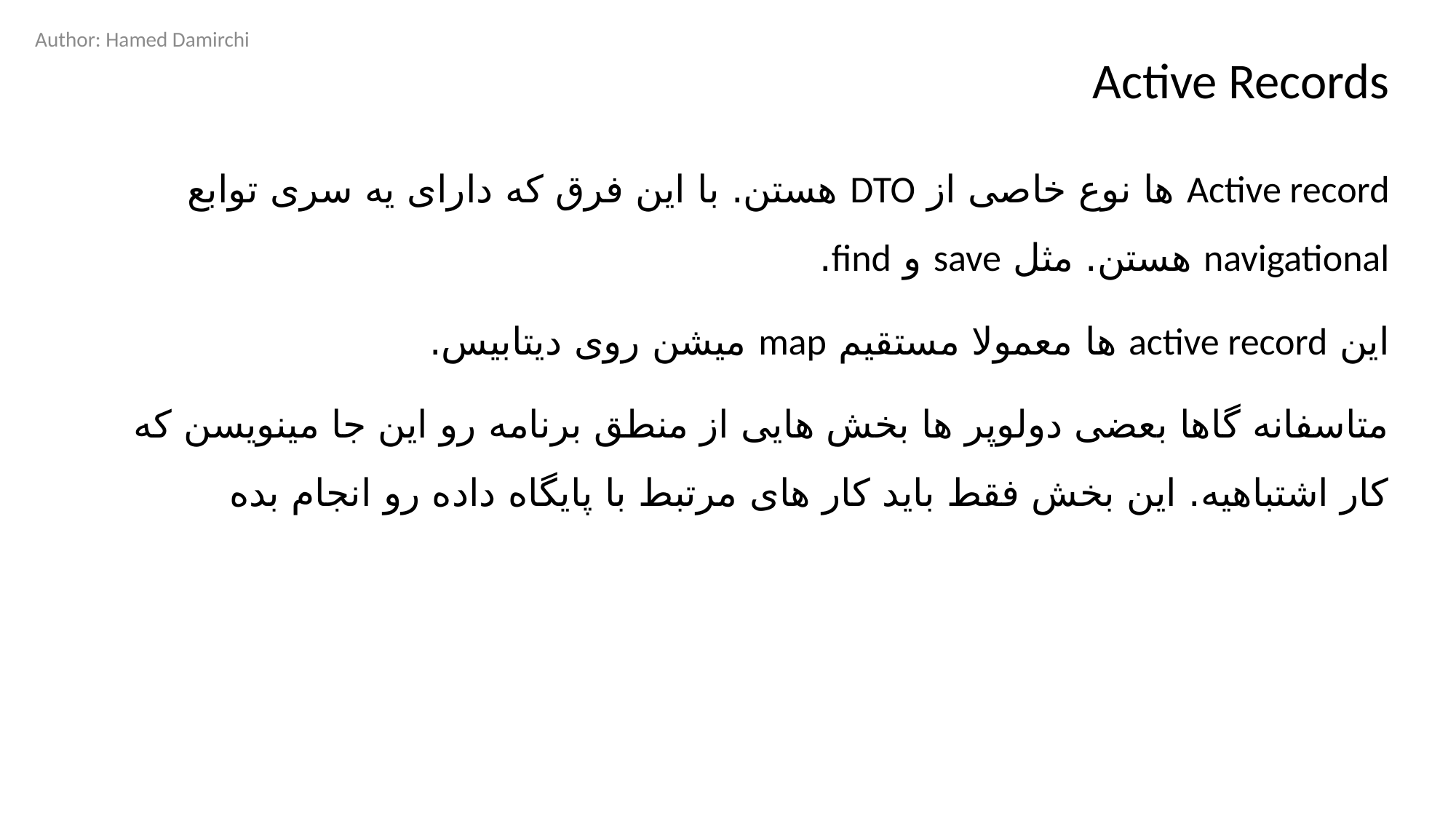

Author: Hamed Damirchi
# Active Records
Active record ها نوع خاصی از DTO هستن. با این فرق که دارای یه سری توابع navigational هستن. مثل save و find.
این active record ها معمولا مستقیم map میشن روی دیتابیس.
متاسفانه گاها بعضی دولوپر ها بخش هایی از منطق برنامه رو این جا مینویسن که کار اشتباهیه. این بخش فقط باید کار های مرتبط با پایگاه داده رو انجام بده